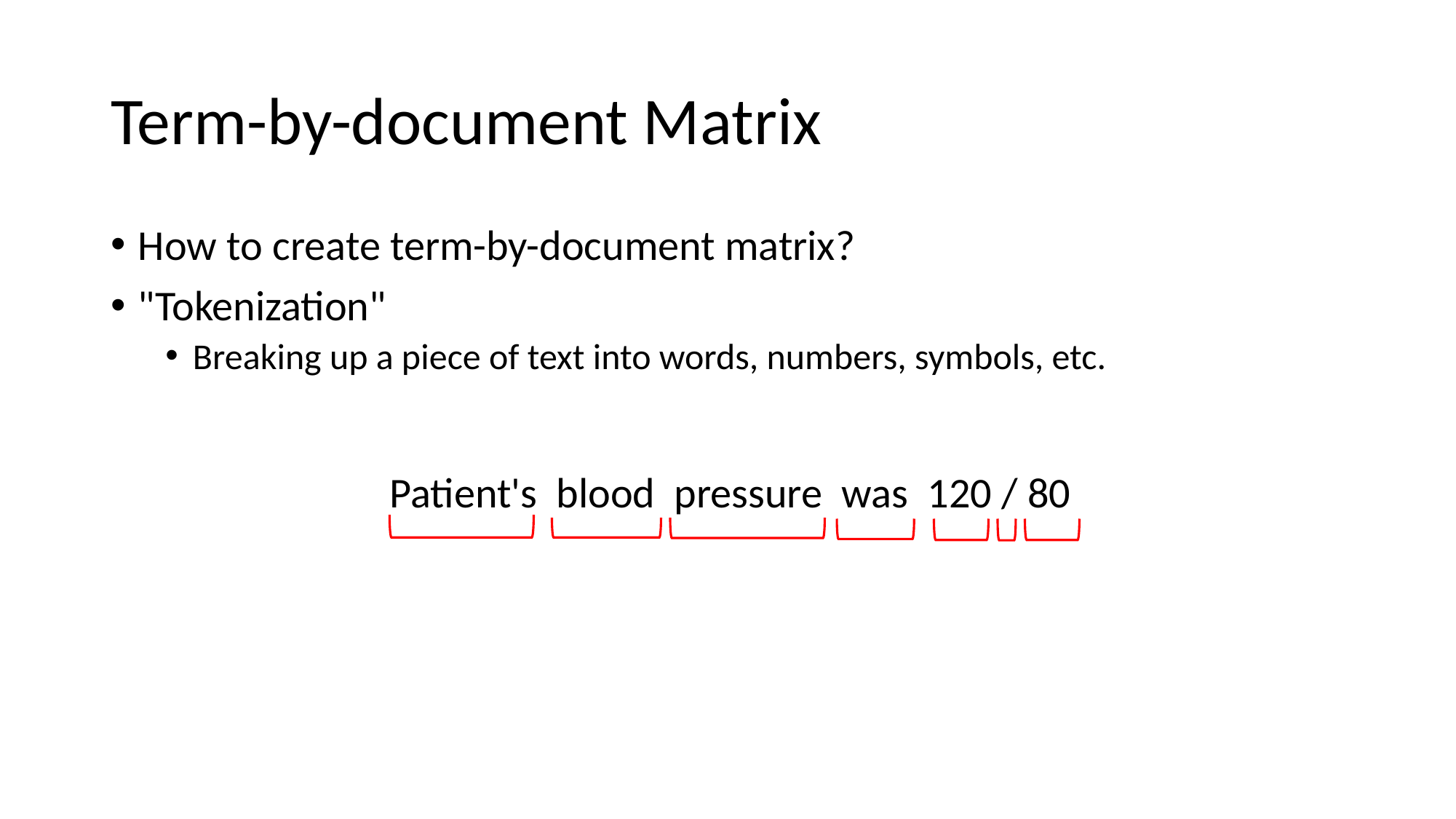

# Term-by-document Matrix
How to create term-by-document matrix?
"Tokenization"
Breaking up a piece of text into words, numbers, symbols, etc.

Patient's  blood  pressure  was  120 / 80